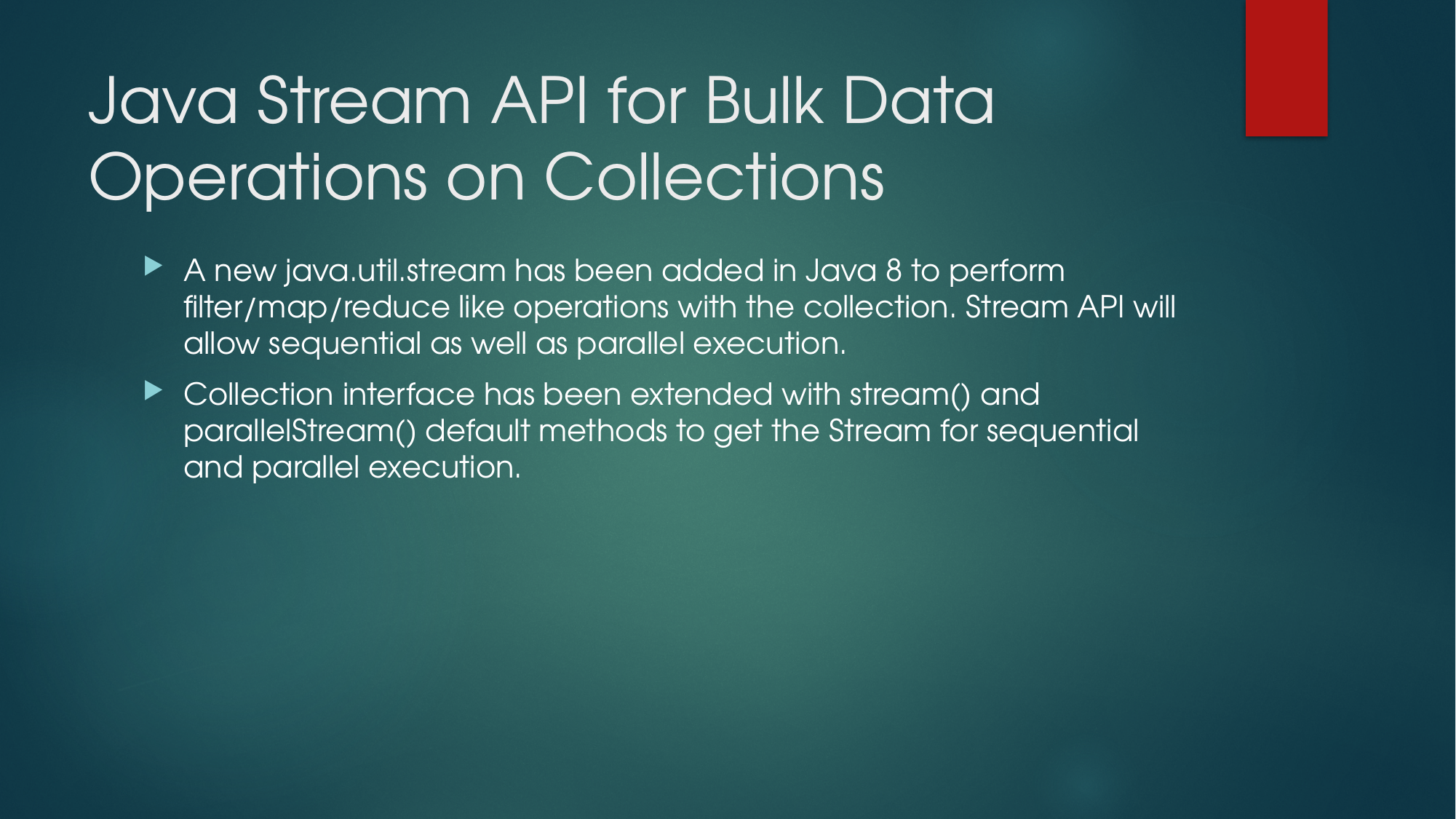

# Java Stream API for Bulk Data Operations on Collections
A new java.util.stream has been added in Java 8 to perform filter/map/reduce like operations with the collection. Stream API will allow sequential as well as parallel execution.
Collection interface has been extended with stream() and parallelStream() default methods to get the Stream for sequential and parallel execution.